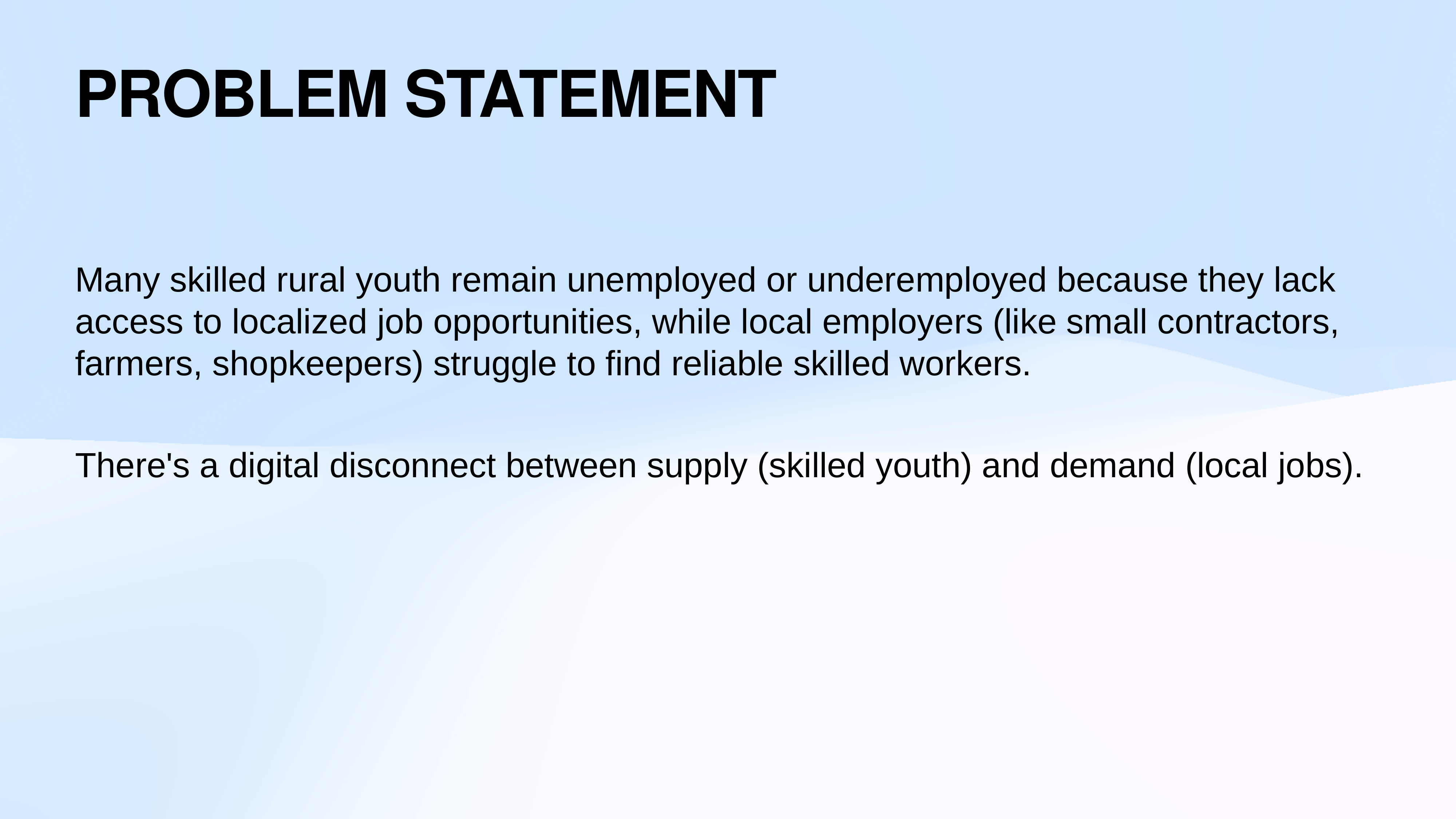

# PROBLEM STATEMENT
Many skilled rural youth remain unemployed or underemployed because they lack access to localized job opportunities, while local employers (like small contractors, farmers, shopkeepers) struggle to find reliable skilled workers.

There's a digital disconnect between supply (skilled youth) and demand (local jobs).